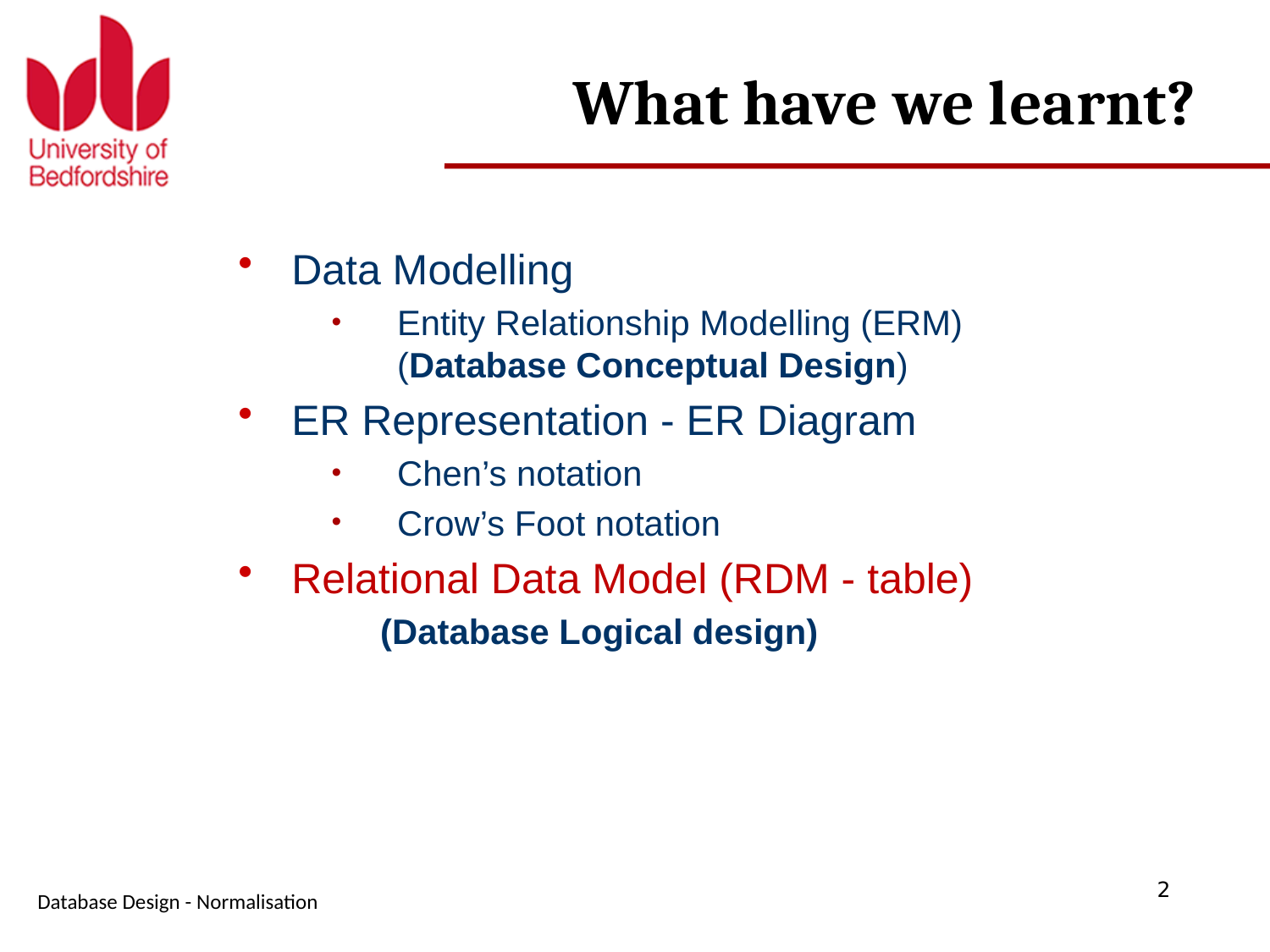

# What have we learnt?
Data Modelling
Entity Relationship Modelling (ERM)   (Database Conceptual Design)
ER Representation - ER Diagram
Chen’s notation
Crow’s Foot notation
Relational Data Model (RDM - table)
     (Database Logical design)

Database Design - Normalisation